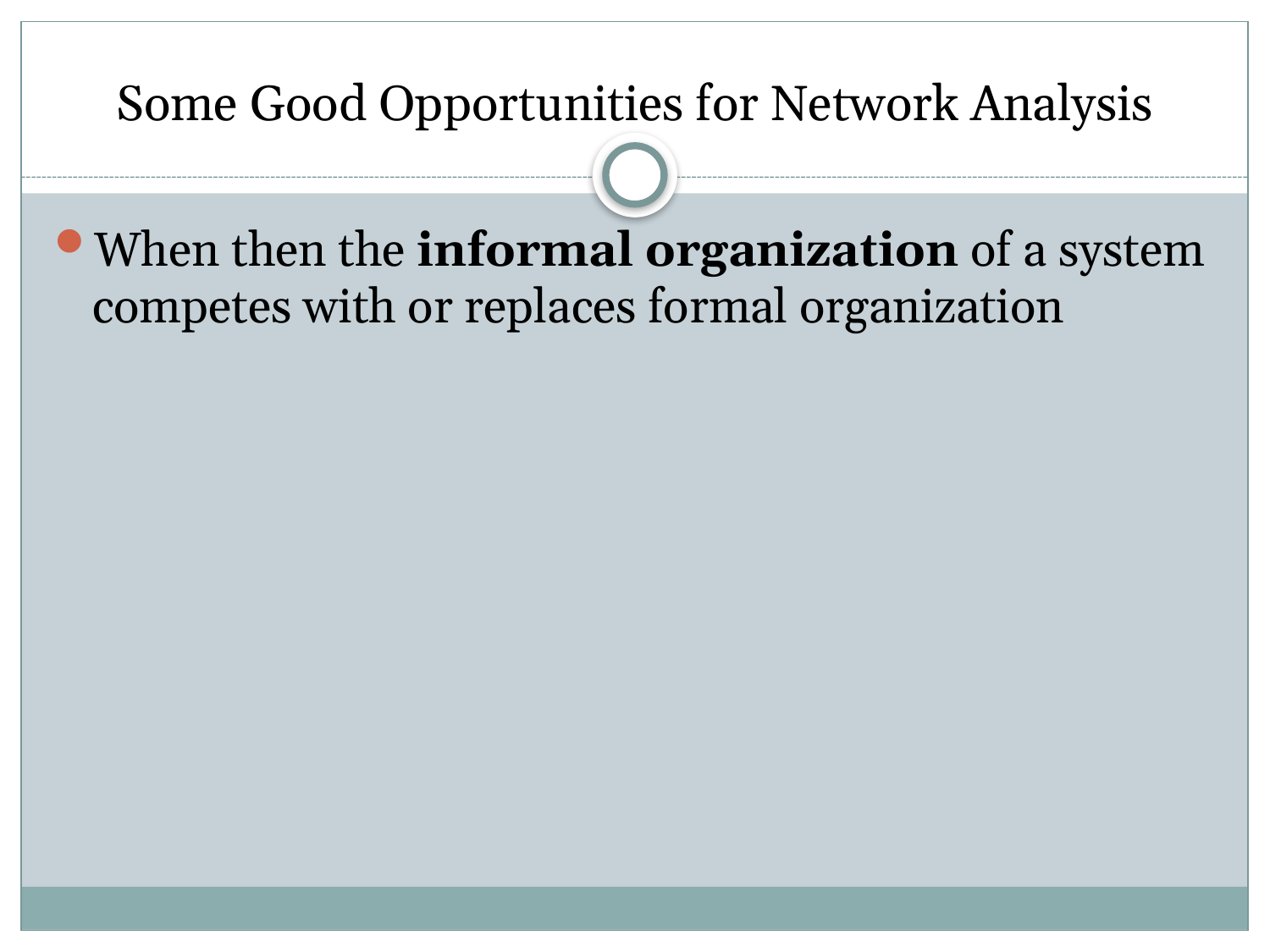

# Some Good Opportunities for Network Analysis
When then the informal organization of a system competes with or replaces formal organization